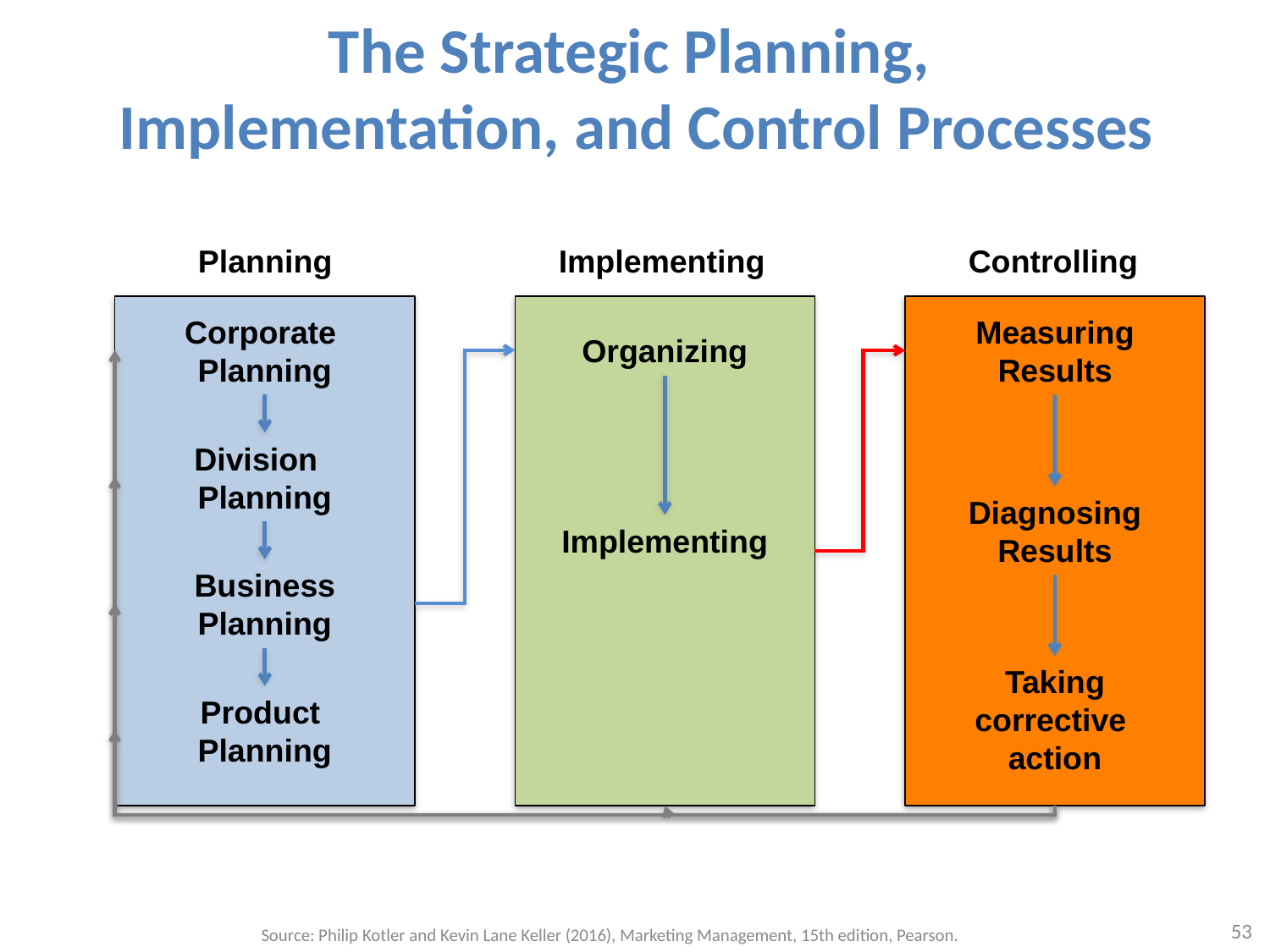

# The Strategic Planning, Implementation, and Control Processes
Planning
Implementing
Controlling

Corporate
Planning
Measuring Results
Organizing
Division
Planning
Diagnosing Results
Implementing
Business Planning
Taking corrective
action
Product
Planning
53
Source: Philip Kotler and Kevin Lane Keller (2016), Marketing Management, 15th edition, Pearson.